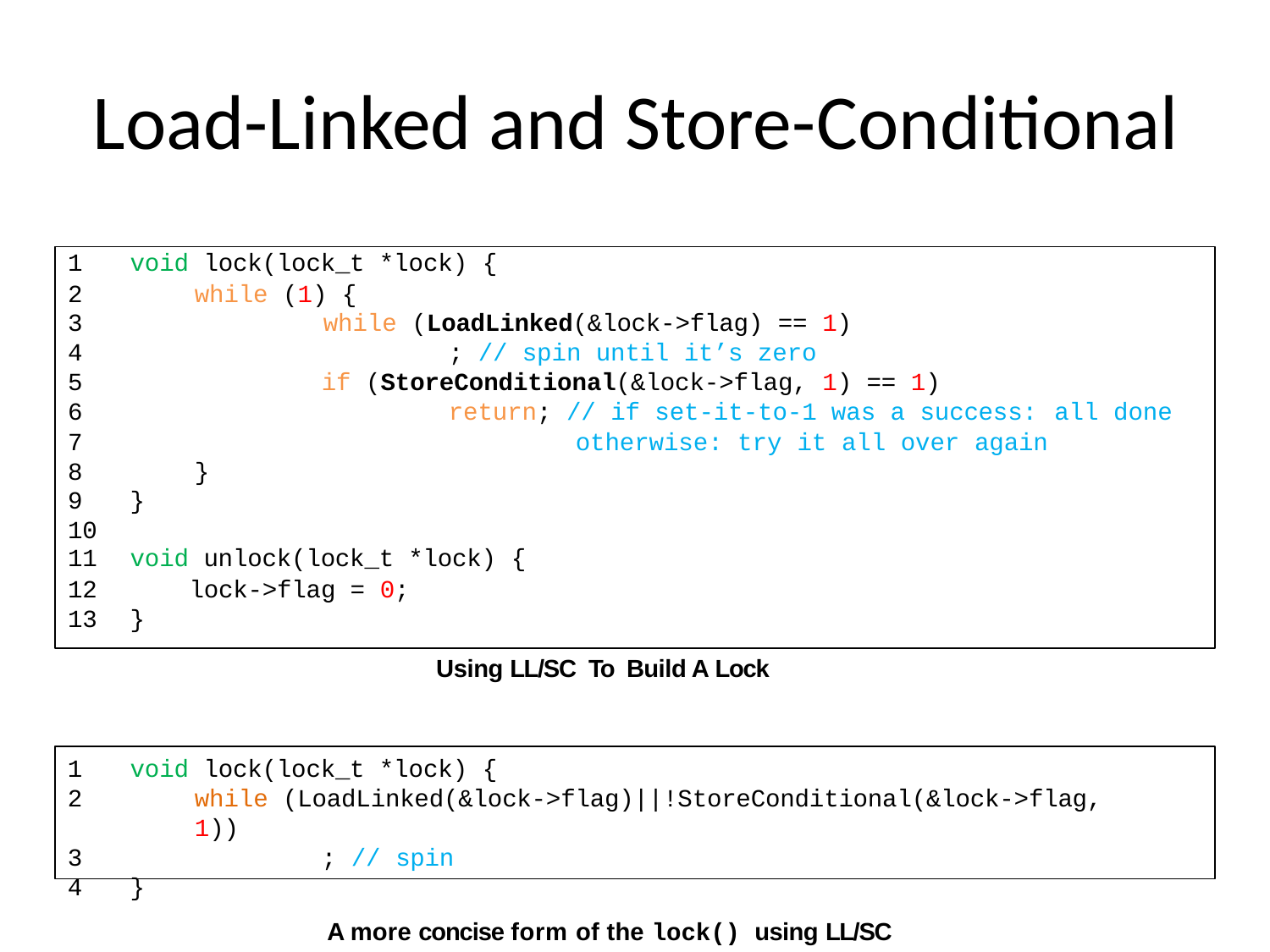

# Load-Linked and Store-Conditional

| 1 | void lock(lock\_t \*lock) { |  |  |
| --- | --- | --- | --- |
| 2 | while (1) { |  |  |
| 3 | while (LoadLinked(&lock->flag) == 1) |  |  |
| 4 | ; // spin until it’s zero |  |  |
| 5 | if (StoreConditional(&lock->flag, 1) == 1) |  |  |
| 6 | return; // if set-it-to-1 was a success: | all | done |
| 7 |  |  | otherwise: try | it | all | over | again |
| --- | --- | --- | --- | --- | --- | --- | --- |
| 8 |  | } |  |  |  |  |  |
| 9 | } |  |  |  |  |  |  |
| 10 |  |  |  |  |  |  |  |
| 11 | void unlock(lock\_t \*lock) { |  |  |  |  |  |  |
| 12 | lock->flag = 0; |  |  |  |  |  |  |
| 13 | } |  |  |  |  |  |  |
Using LL/SC  To  Build A Lock

void lock(lock_t *lock) {
while (LoadLinked(&lock->flag)||!StoreConditional(&lock->flag, 1))
; // spin
4	}
A more concise form of the lock() using LL/SC